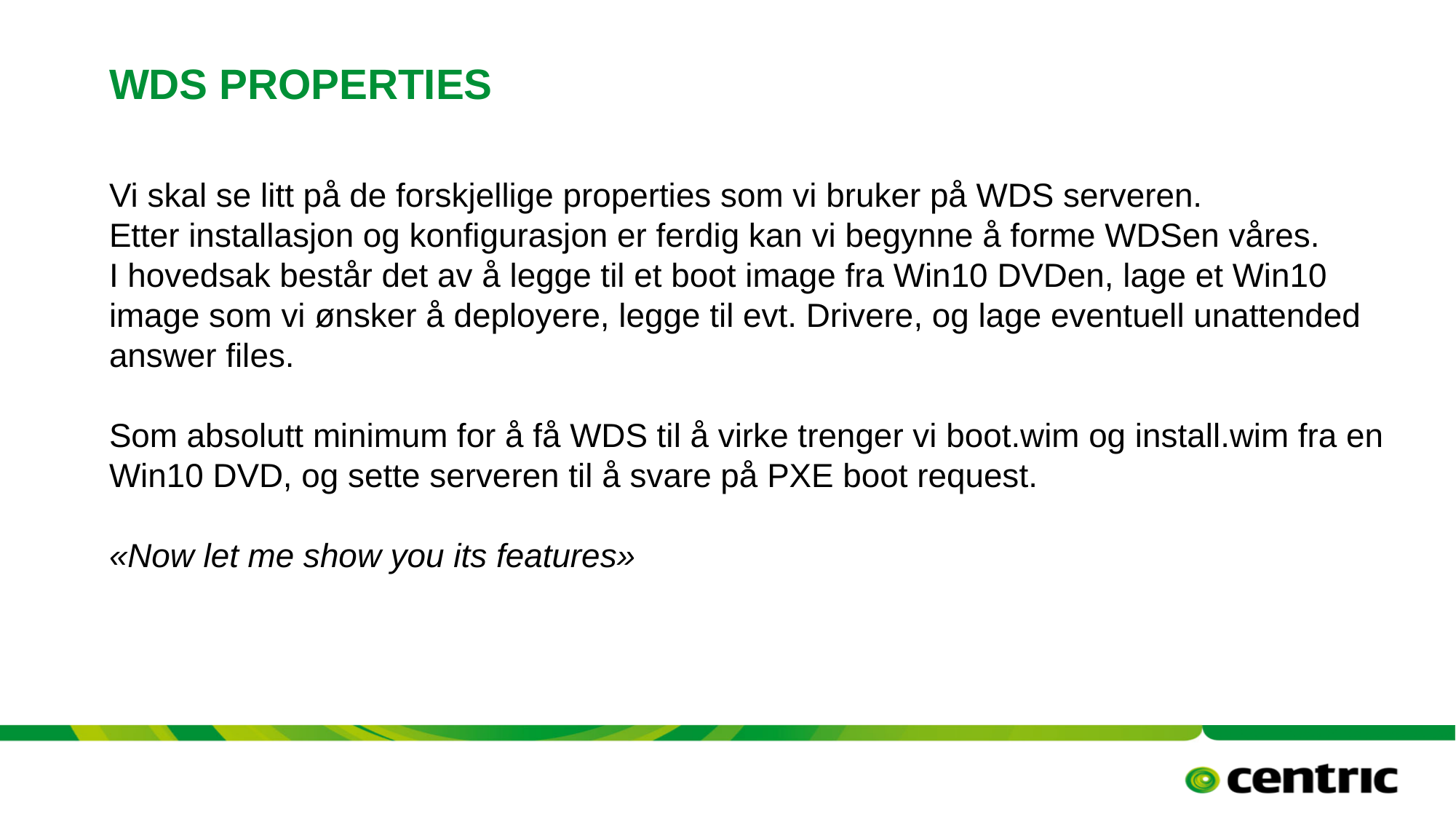

# Wds Properties
Vi skal se litt på de forskjellige properties som vi bruker på WDS serveren.
Etter installasjon og konfigurasjon er ferdig kan vi begynne å forme WDSen våres.
I hovedsak består det av å legge til et boot image fra Win10 DVDen, lage et Win10 image som vi ønsker å deployere, legge til evt. Drivere, og lage eventuell unattended answer files.

Som absolutt minimum for å få WDS til å virke trenger vi boot.wim og install.wim fra en Win10 DVD, og sette serveren til å svare på PXE boot request.

«Now let me show you its features»